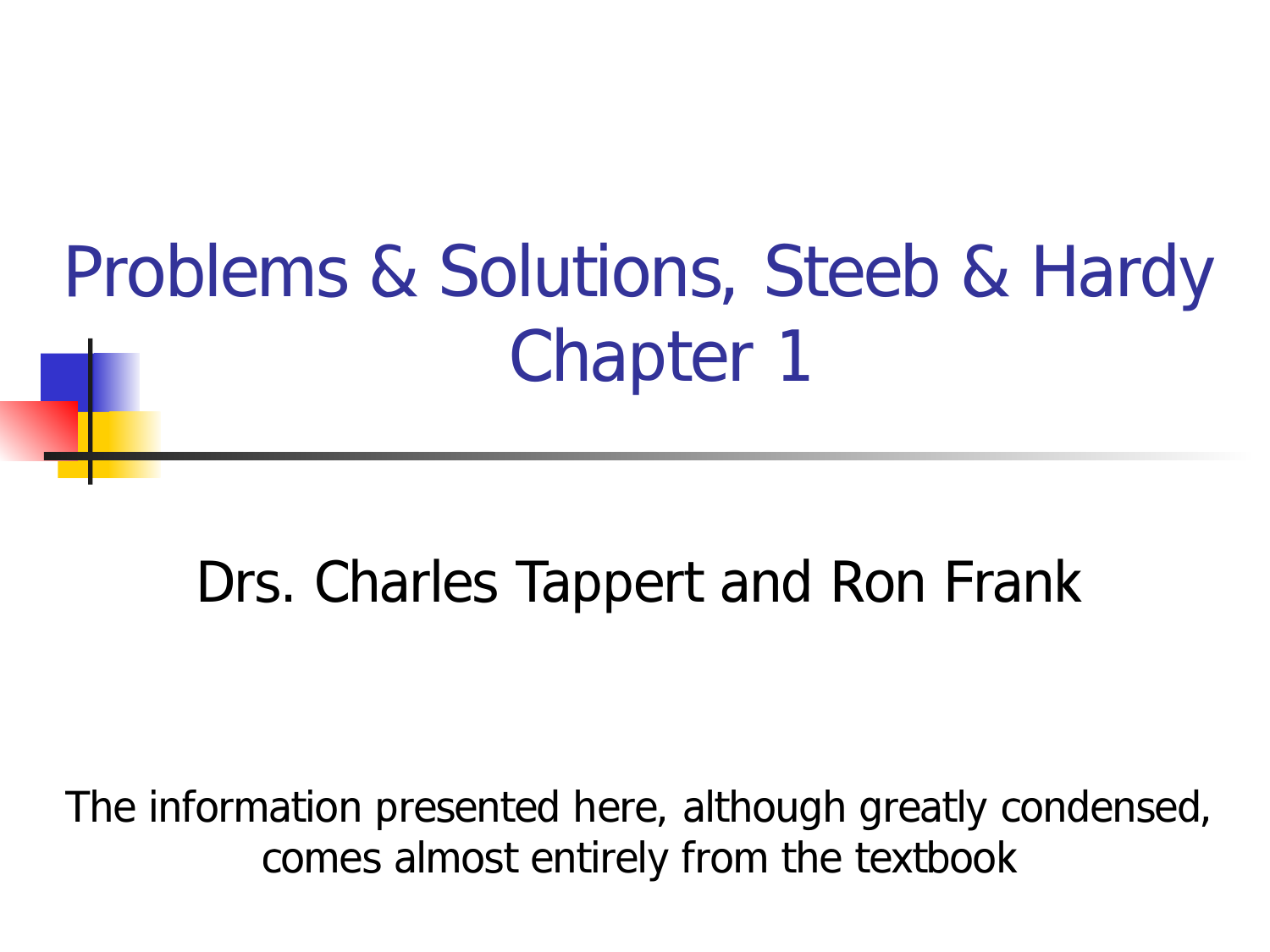

# Problems & Solutions, Steeb & Hardy Chapter 1
Drs. Charles Tappert and Ron Frank

The information presented here, although greatly condensed, comes almost entirely from the textbook